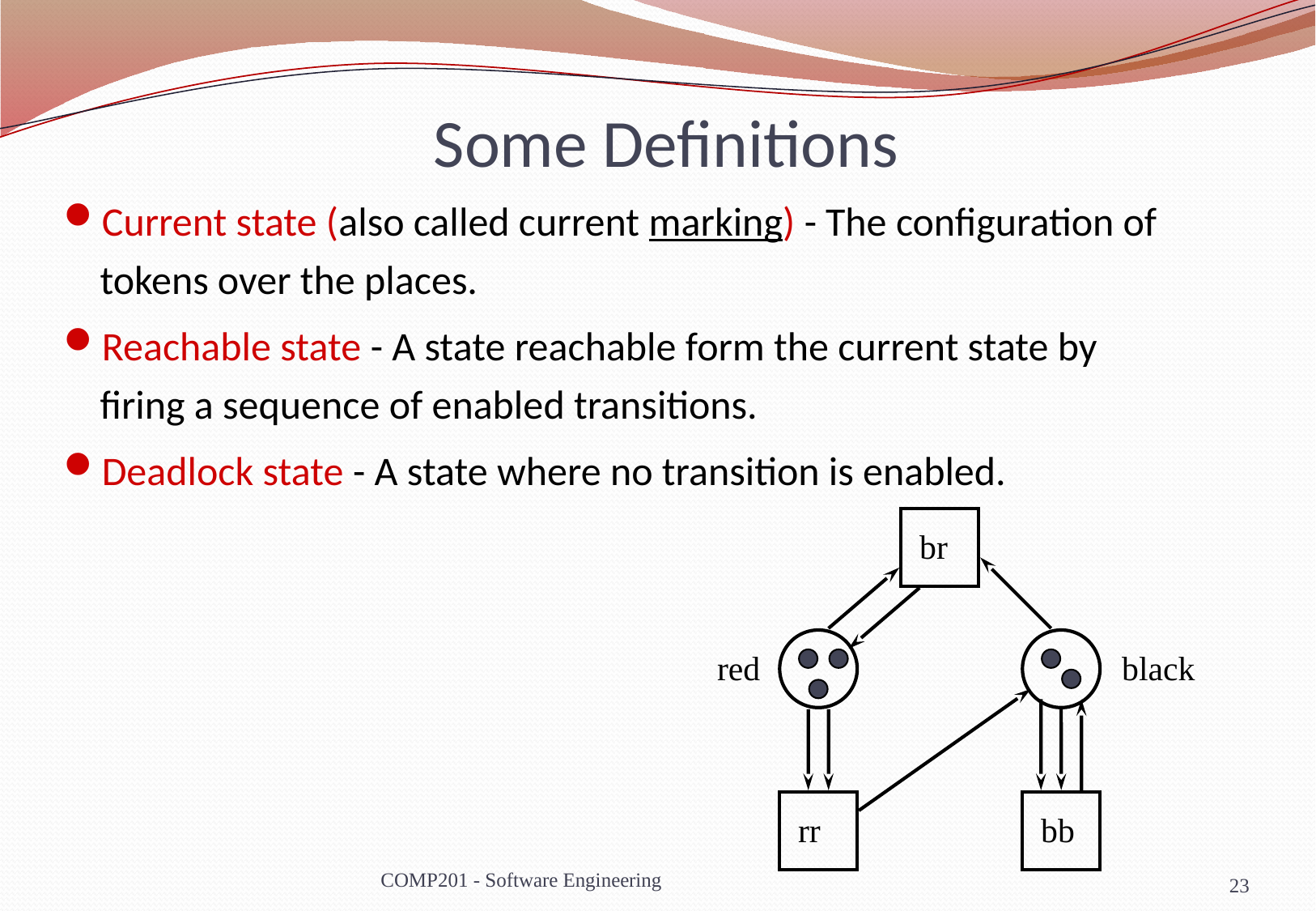

# Some Definitions
Current state (also called current marking) - The configuration of tokens over the places.
Reachable state - A state reachable form the current state by firing a sequence of enabled transitions.
Deadlock state - A state where no transition is enabled.

br

red
black

rr
bb
COMP201 - Software Engineering
23